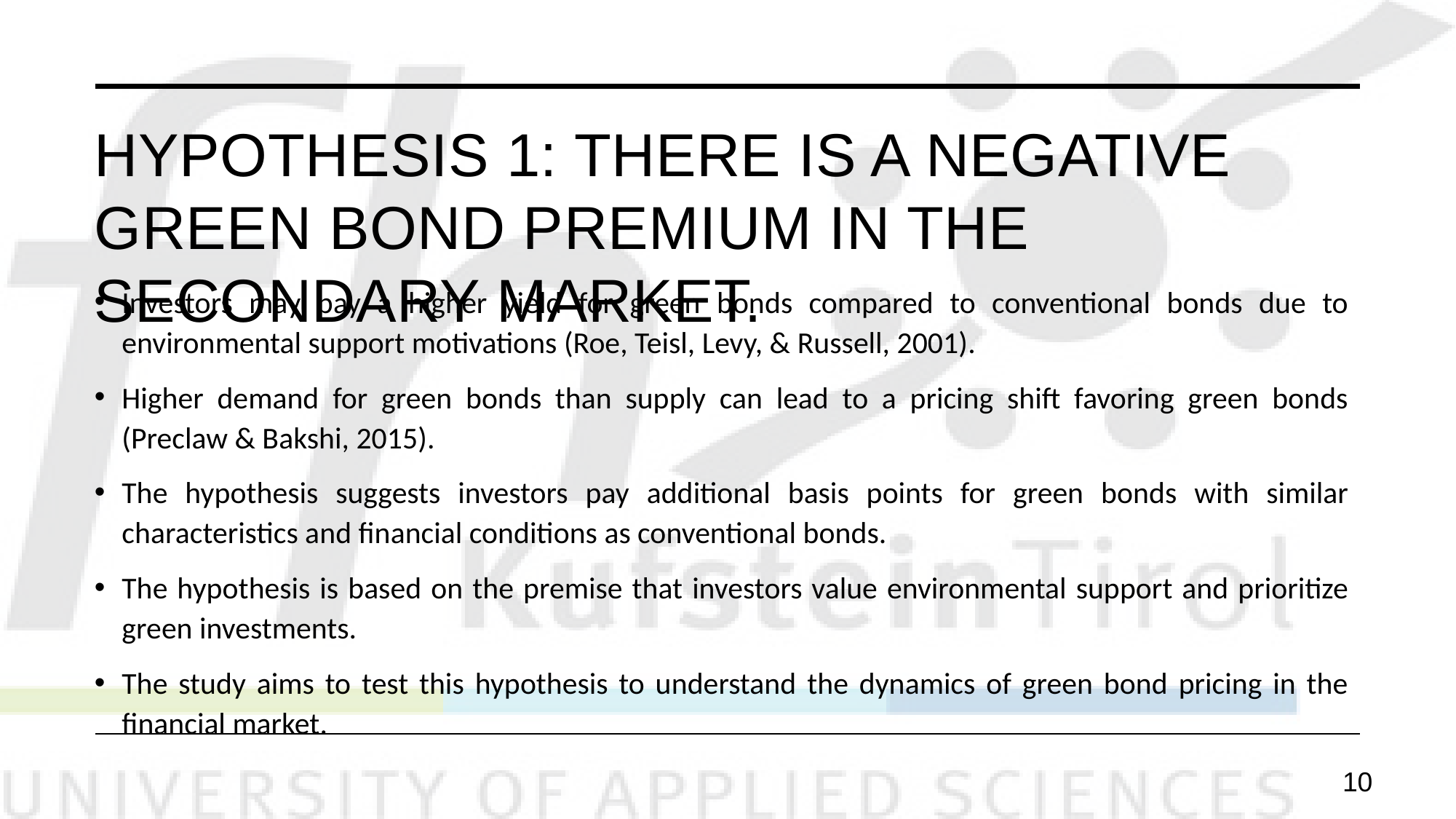

# Hypothesis 1: There is a negative green bond premium in the secondary market.
Investors may pay a higher yield for green bonds compared to conventional bonds due to environmental support motivations (Roe, Teisl, Levy, & Russell, 2001).
Higher demand for green bonds than supply can lead to a pricing shift favoring green bonds (Preclaw & Bakshi, 2015).
The hypothesis suggests investors pay additional basis points for green bonds with similar characteristics and financial conditions as conventional bonds.
The hypothesis is based on the premise that investors value environmental support and prioritize green investments.
The study aims to test this hypothesis to understand the dynamics of green bond pricing in the financial market.
10